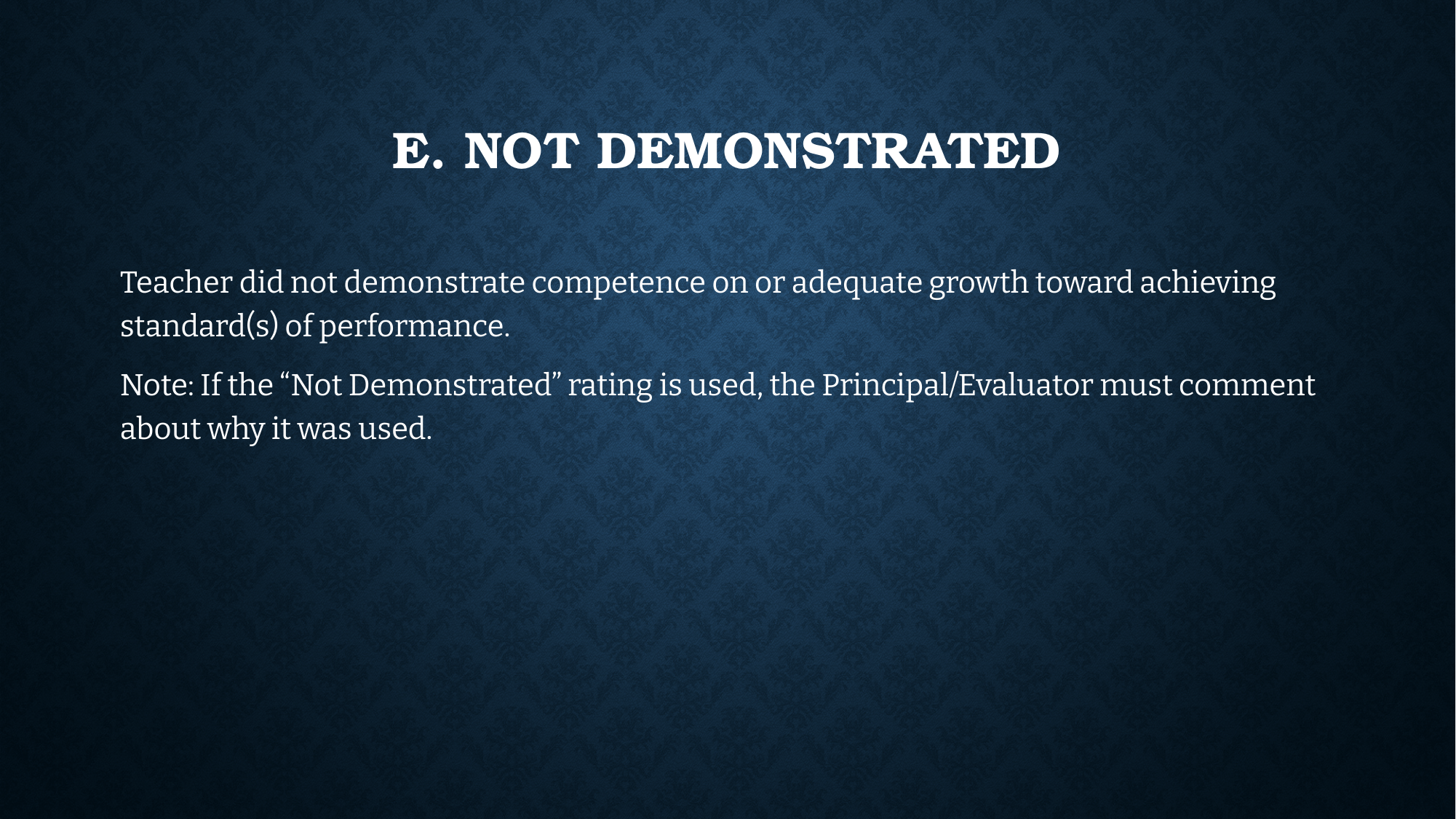

# E. Not Demonstrated
Teacher did not demonstrate competence on or adequate growth toward achieving standard(s) of performance.
Note: If the “Not Demonstrated” rating is used, the Principal/Evaluator must comment about why it was used.